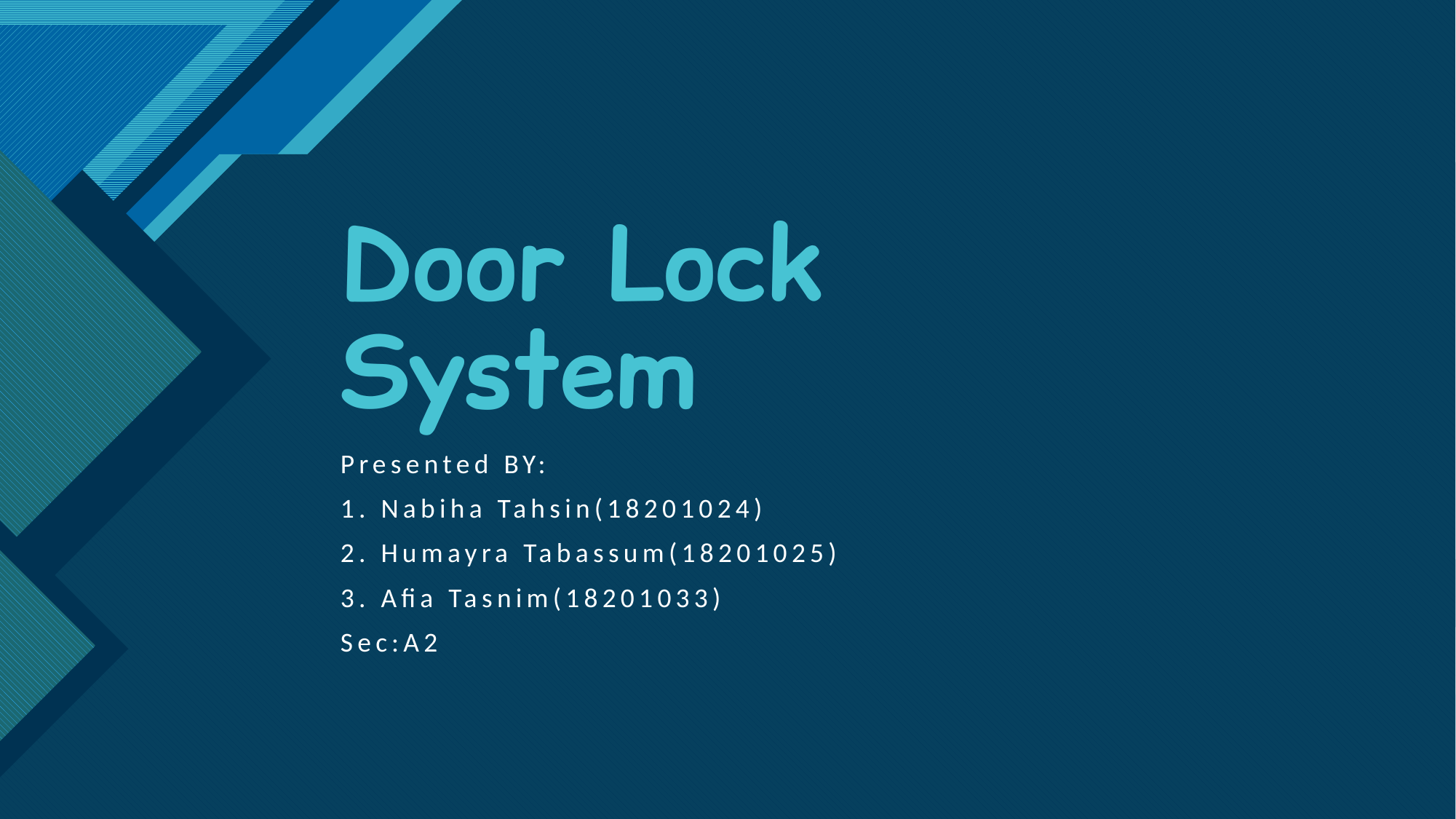

# Door Lock System
Presented BY:
1. Nabiha Tahsin(18201024)
2. Humayra Tabassum(18201025)
3. Afia Tasnim(18201033)
Sec:A2